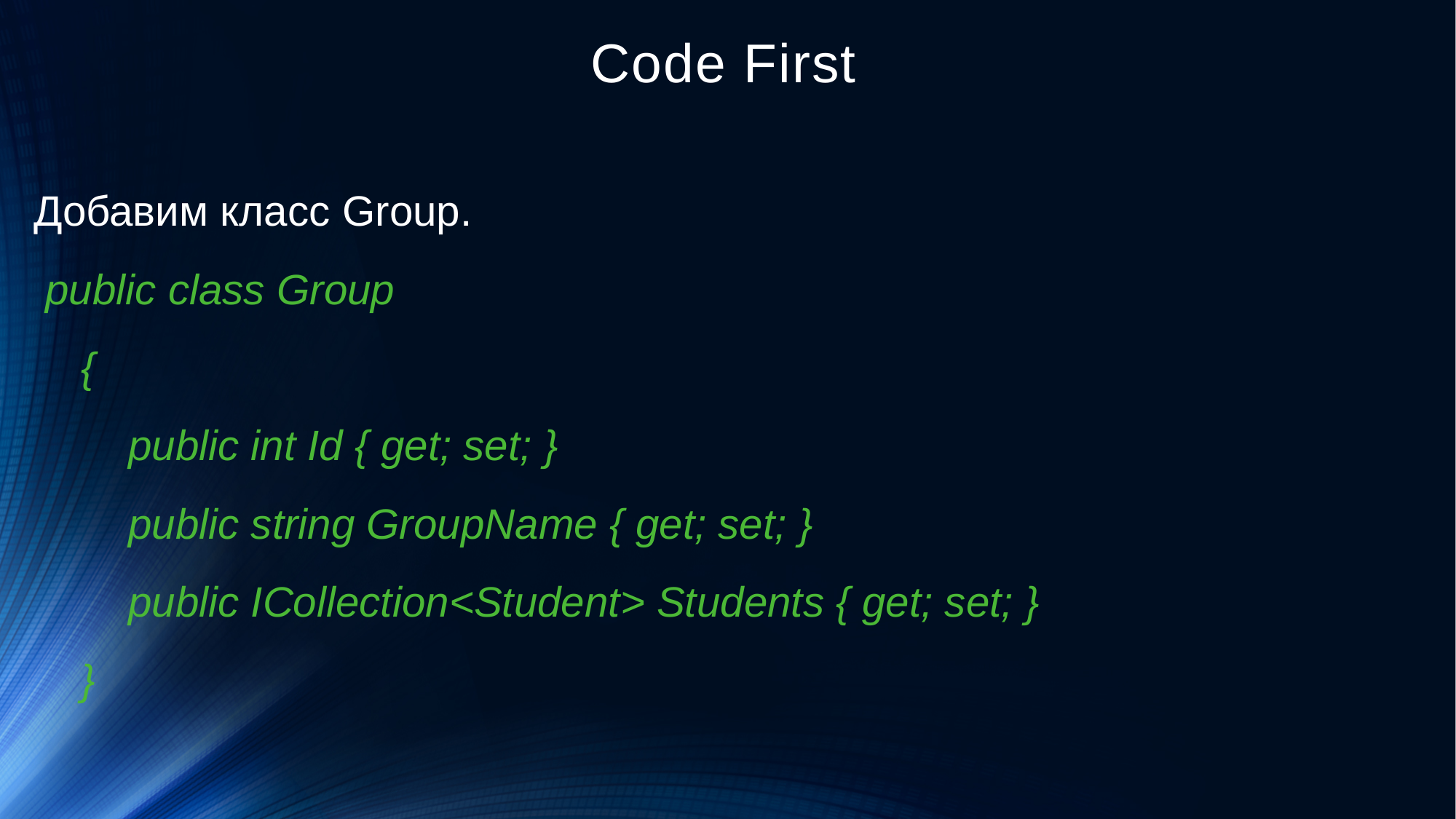

# Code First
Добавим класс Group.
 public class Group
    {
        public int Id { get; set; }
        public string GroupName { get; set; }
        public ICollection<Student> Students { get; set; }
    }